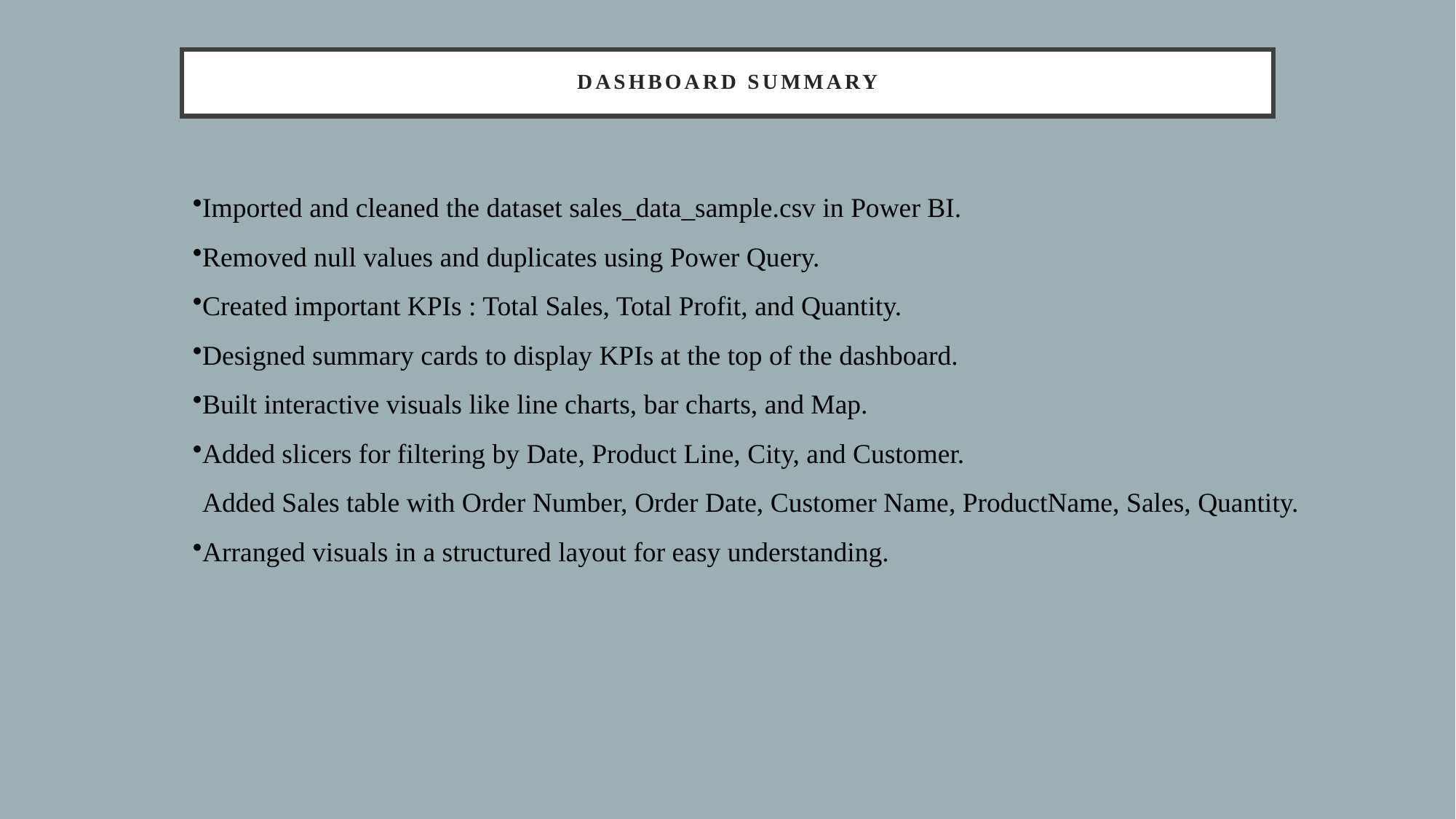

# Dashboard Summary
Imported and cleaned the dataset sales_data_sample.csv in Power BI.
Removed null values and duplicates using Power Query.
Created important KPIs : Total Sales, Total Profit, and Quantity.
Designed summary cards to display KPIs at the top of the dashboard.
Built interactive visuals like line charts, bar charts, and Map.
Added slicers for filtering by Date, Product Line, City, and Customer.
Added Sales table with Order Number, Order Date, Customer Name, ProductName, Sales, Quantity.
Arranged visuals in a structured layout for easy understanding.